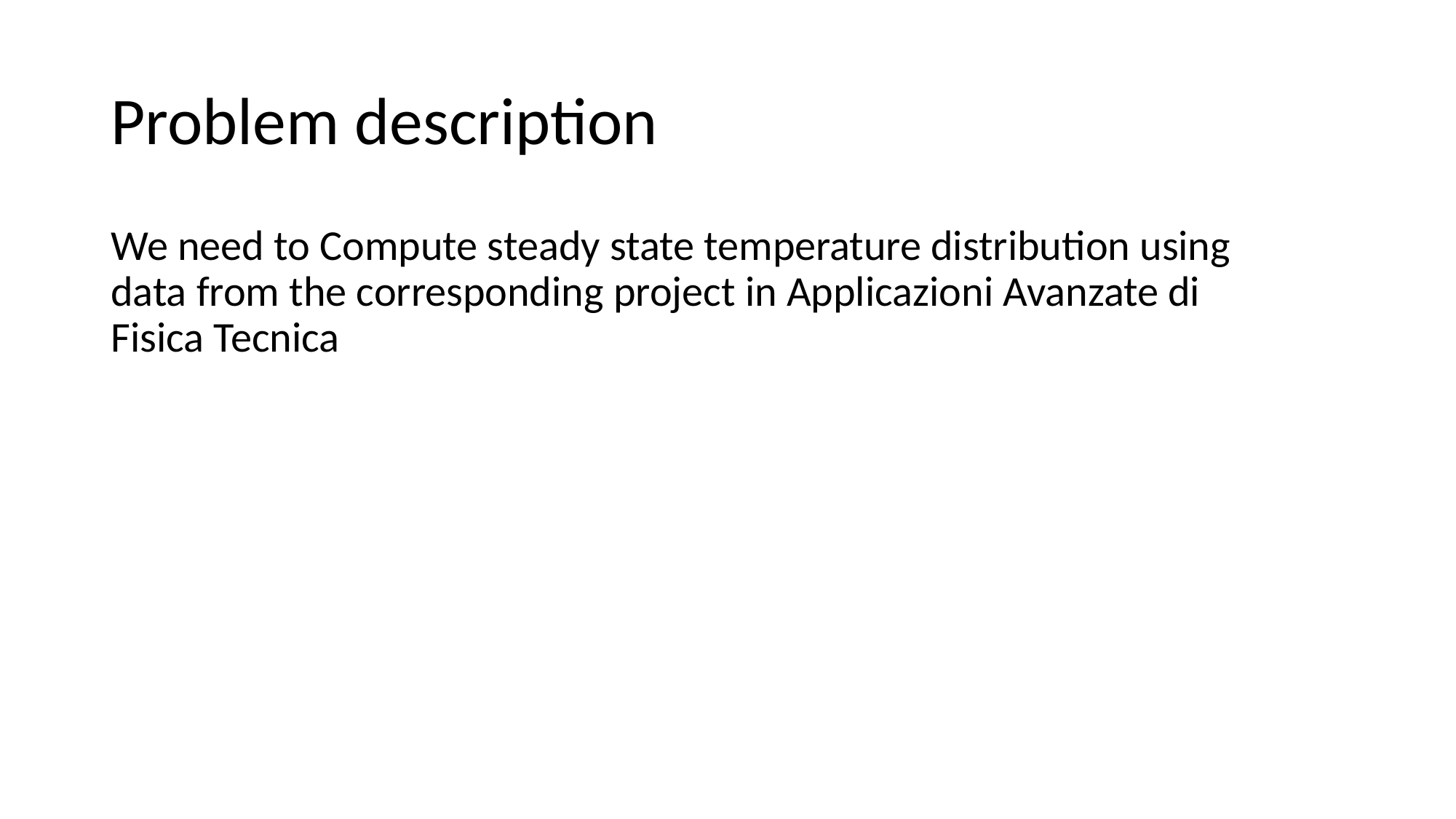

# Problem description
We need to Compute steady state temperature distribution using data from the corresponding project in Applicazioni Avanzate di Fisica Tecnica